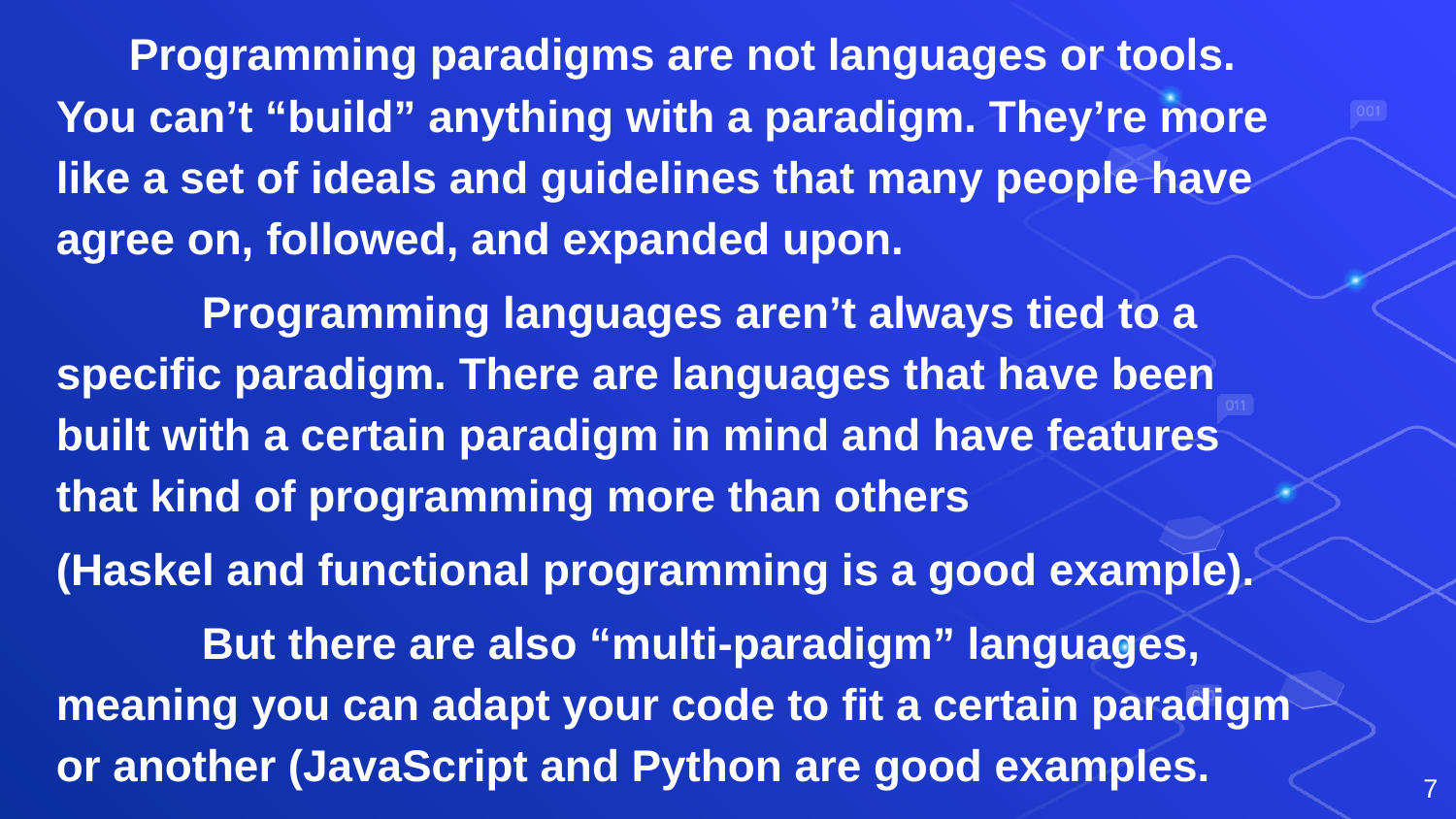

Programming paradigms are not languages or tools. You can’t “build” anything with a paradigm. They’re more like a set of ideals and guidelines that many people have agree on, followed, and expanded upon.
	Programming languages aren’t always tied to a specific paradigm. There are languages that have been built with a certain paradigm in mind and have features that kind of programming more than others
(Haskel and functional programming is a good example).
	But there are also “multi-paradigm” languages, meaning you can adapt your code to fit a certain paradigm or another (JavaScript and Python are good examples.
7